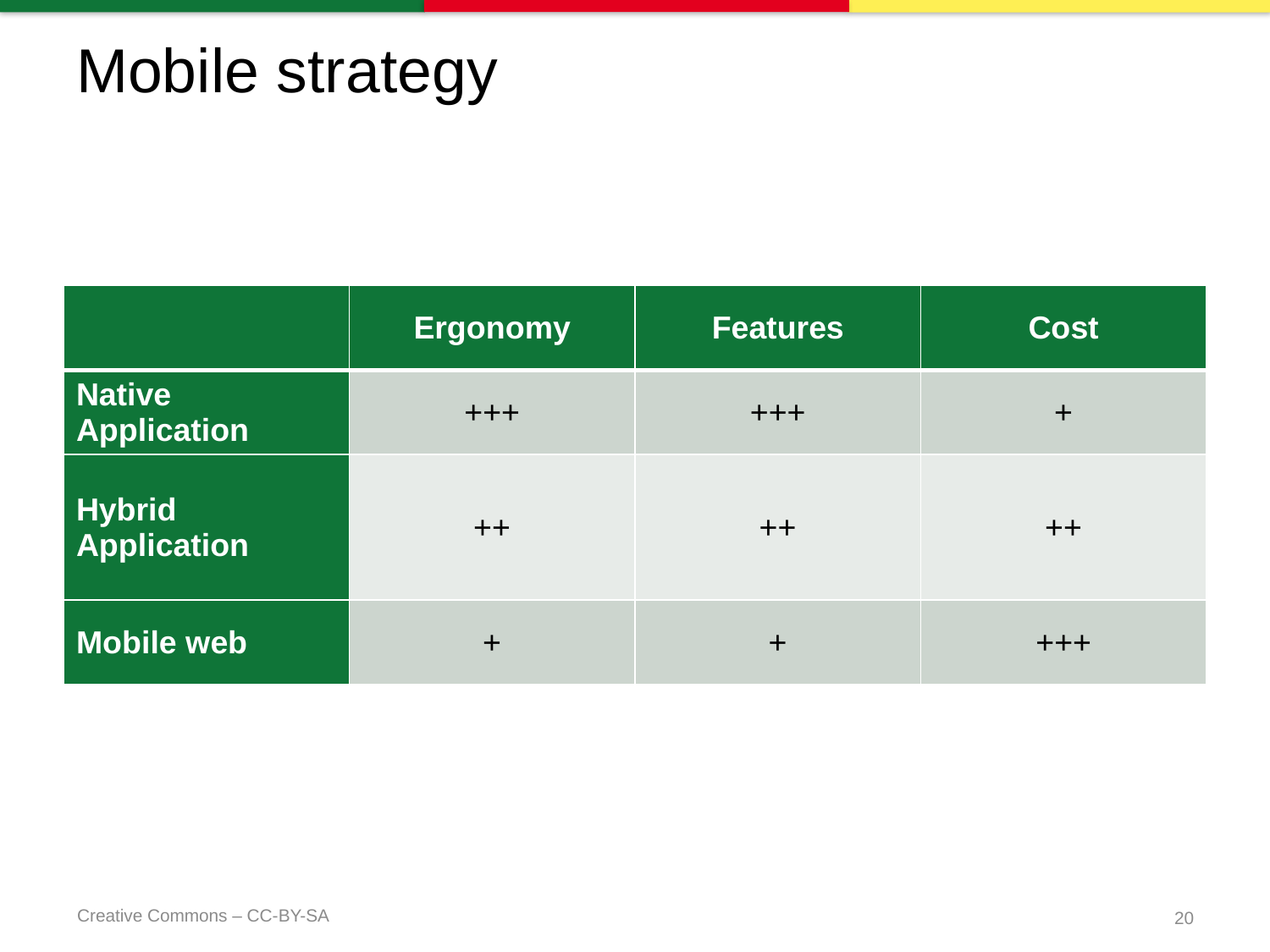

# Mobile strategy
|  | Ergonomy | Features | Cost |
| --- | --- | --- | --- |
| Native Application | +++ | +++ | + |
| Hybrid Application | ++ | ++ | ++ |
| Mobile web | + | + | +++ |
20